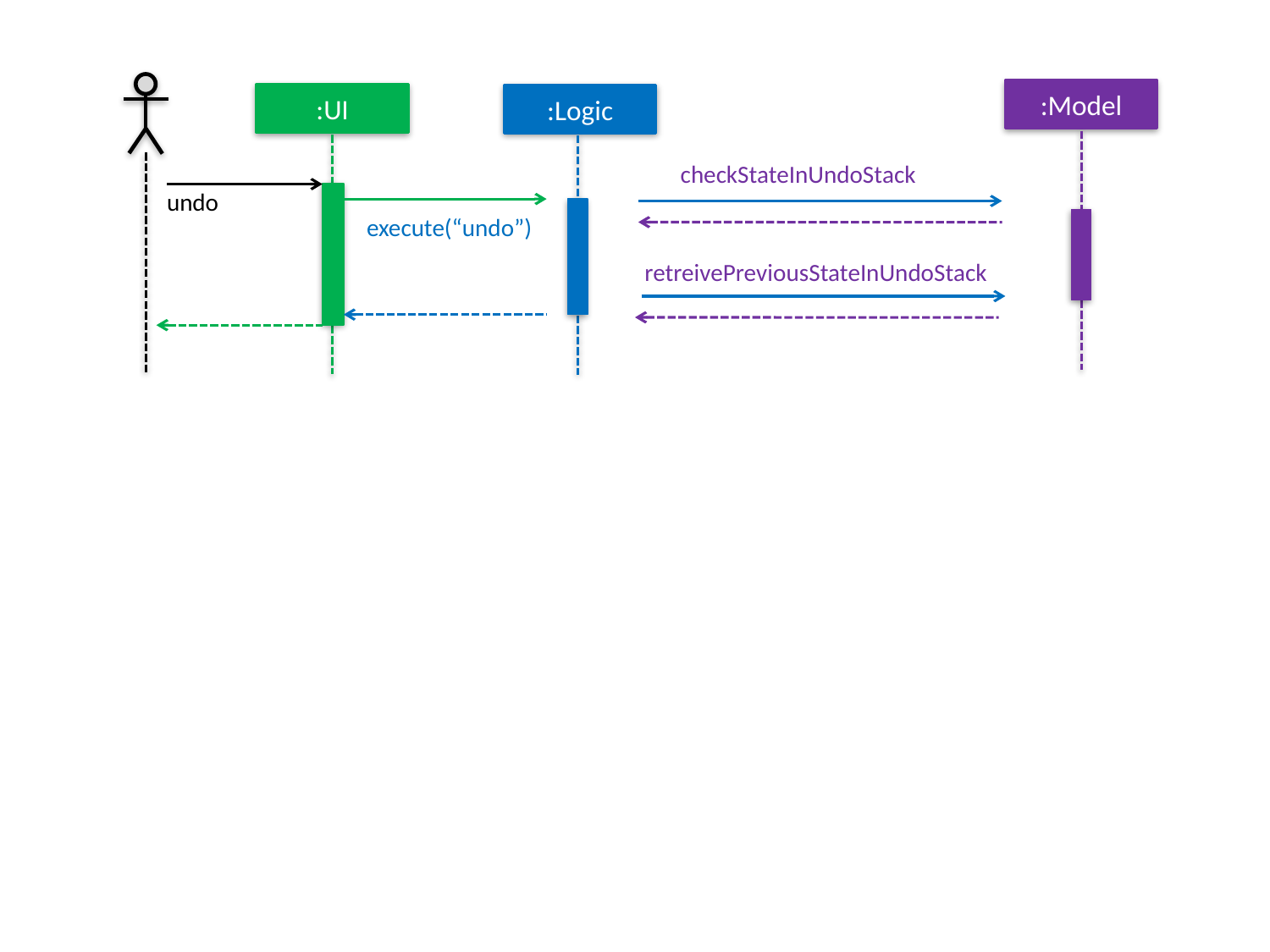

:Model
:UI
:Logic
checkStateInUndoStack

undo

execute(“undo”)
retreivePreviousStateInUndoStack